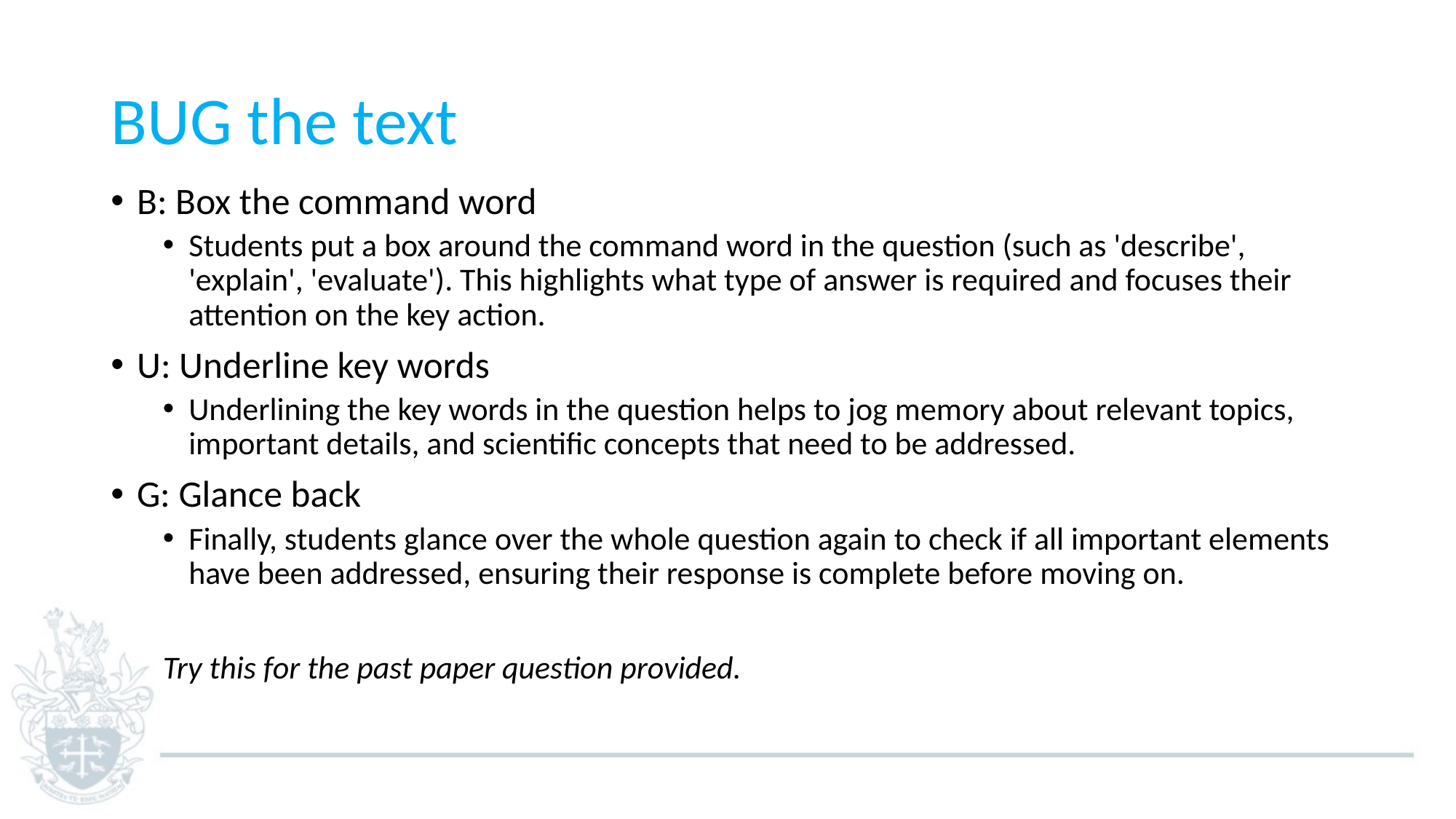

# BUG the text
B: Box the command word
Students put a box around the command word in the question (such as 'describe', 'explain', 'evaluate'). This highlights what type of answer is required and focuses their attention on the key action.
U: Underline key words
Underlining the key words in the question helps to jog memory about relevant topics, important details, and scientific concepts that need to be addressed.
G: Glance back
Finally, students glance over the whole question again to check if all important elements have been addressed, ensuring their response is complete before moving on.

Try this for the past paper question provided.